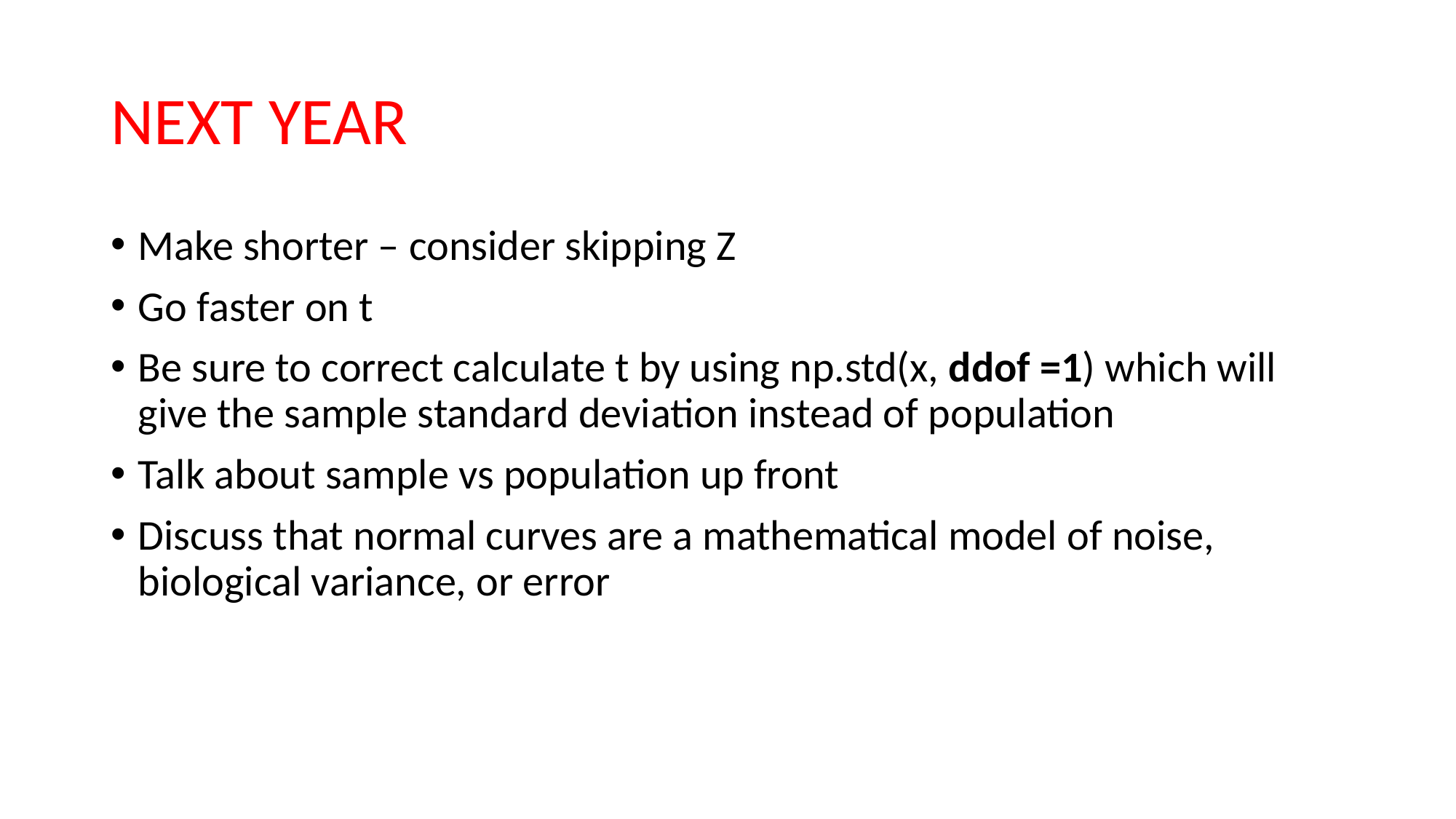

# NEXT YEAR
Make shorter – consider skipping Z
Go faster on t
Be sure to correct calculate t by using np.std(x, ddof =1) which will give the sample standard deviation instead of population
Talk about sample vs population up front
Discuss that normal curves are a mathematical model of noise, biological variance, or error